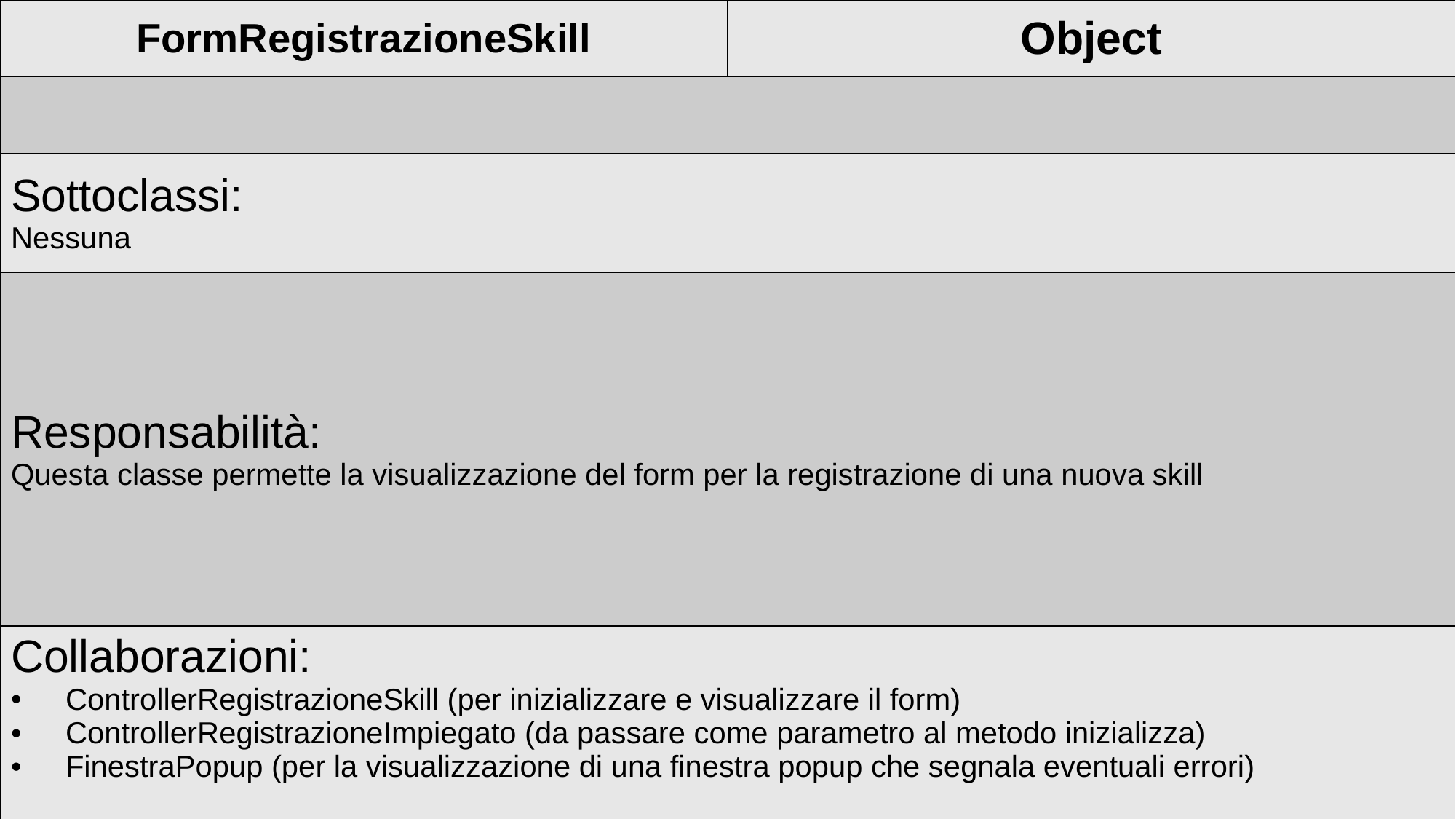

| FormRegistrazioneSkill | Object |
| --- | --- |
|  |  |
| Sottoclassi: Nessuna |  |
| Responsabilità: Questa classe permette la visualizzazione del form per la registrazione di una nuova skill |  |
| Collaborazioni: ControllerRegistrazioneSkill (per inizializzare e visualizzare il form) ControllerRegistrazioneImpiegato (da passare come parametro al metodo inizializza) FinestraPopup (per la visualizzazione di una finestra popup che segnala eventuali errori) |  |